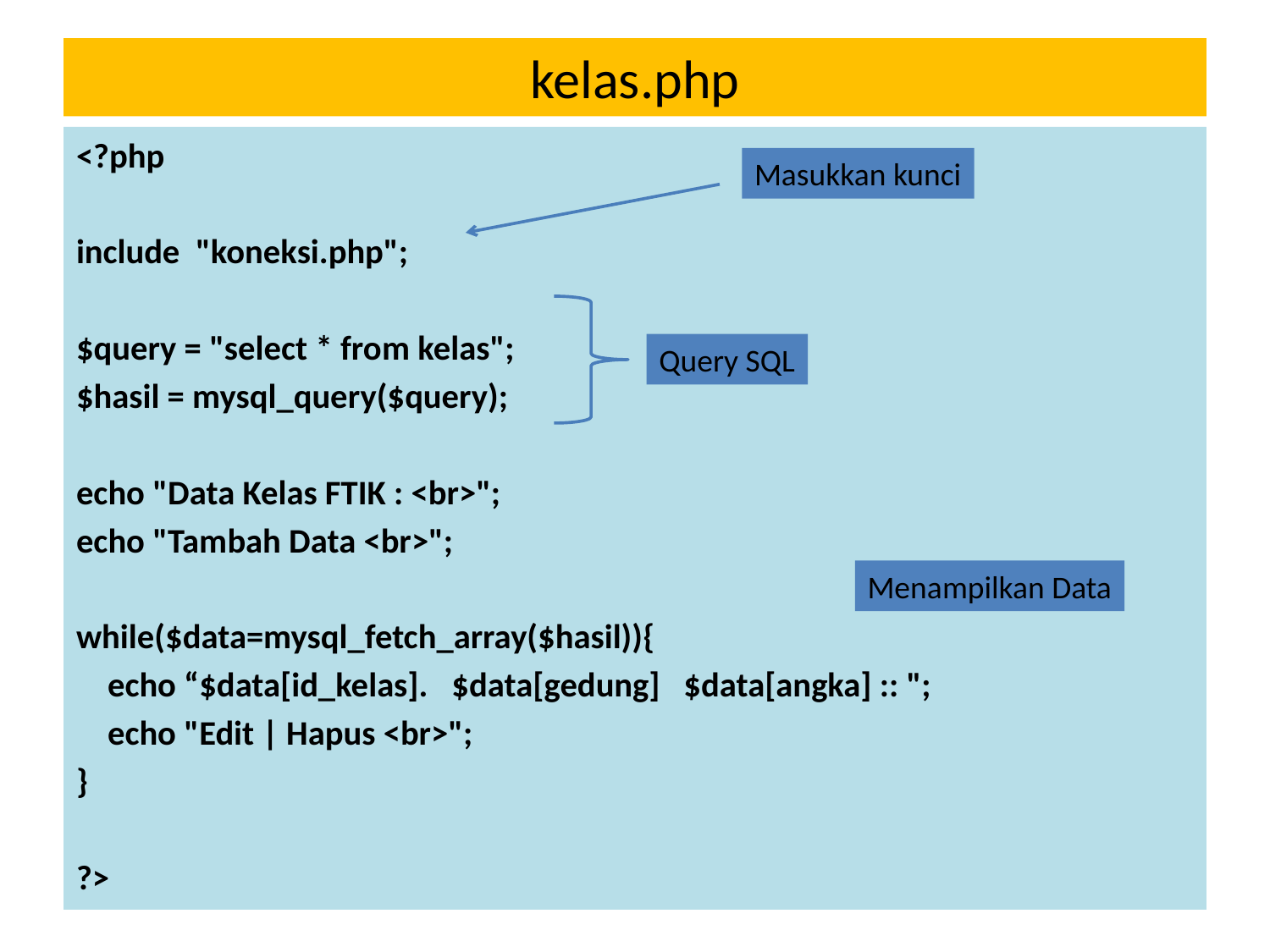

# kelas.php
<?php

include  "koneksi.php";

$query = "select * from kelas";
$hasil = mysql_query($query);

echo "Data Kelas FTIK : <br>";
echo "Tambah Data <br>";

while($data=mysql_fetch_array($hasil)){
    echo “$data[id_kelas].   $data[gedung]   $data[angka] :: ";
    echo "Edit | Hapus <br>";
}

?>
Masukkan kunci

Query SQL
Menampilkan Data